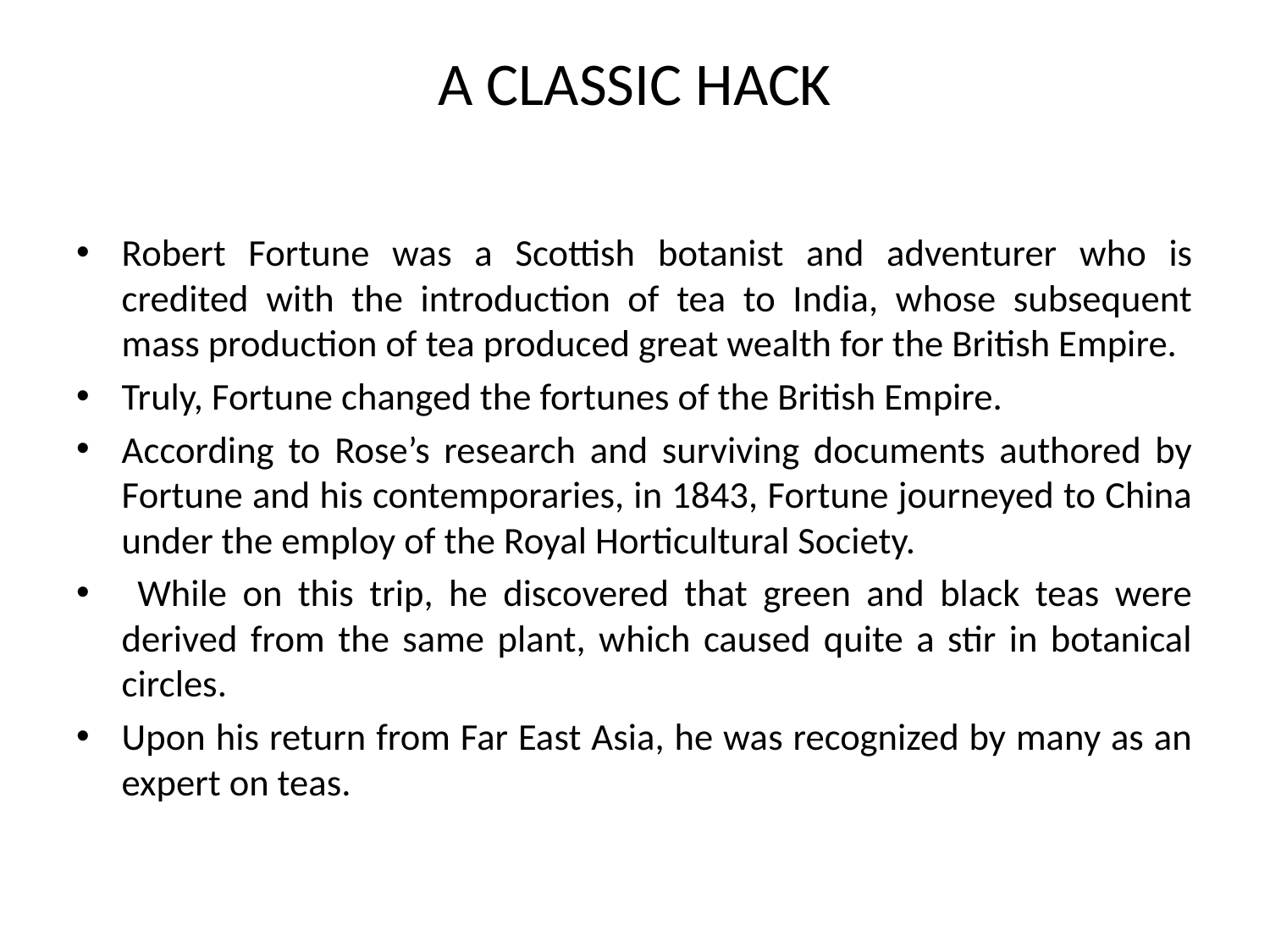

# A CLASSIC HACK
Robert Fortune was a Scottish botanist and adventurer who is credited with the introduction of tea to India, whose subsequent mass production of tea produced great wealth for the British Empire.
Truly, Fortune changed the fortunes of the British Empire.
According to Rose’s research and surviving documents authored by Fortune and his contemporaries, in 1843, Fortune journeyed to China under the employ of the Royal Horticultural Society.
 While on this trip, he discovered that green and black teas were derived from the same plant, which caused quite a stir in botanical circles.
Upon his return from Far East Asia, he was recognized by many as an expert on teas.